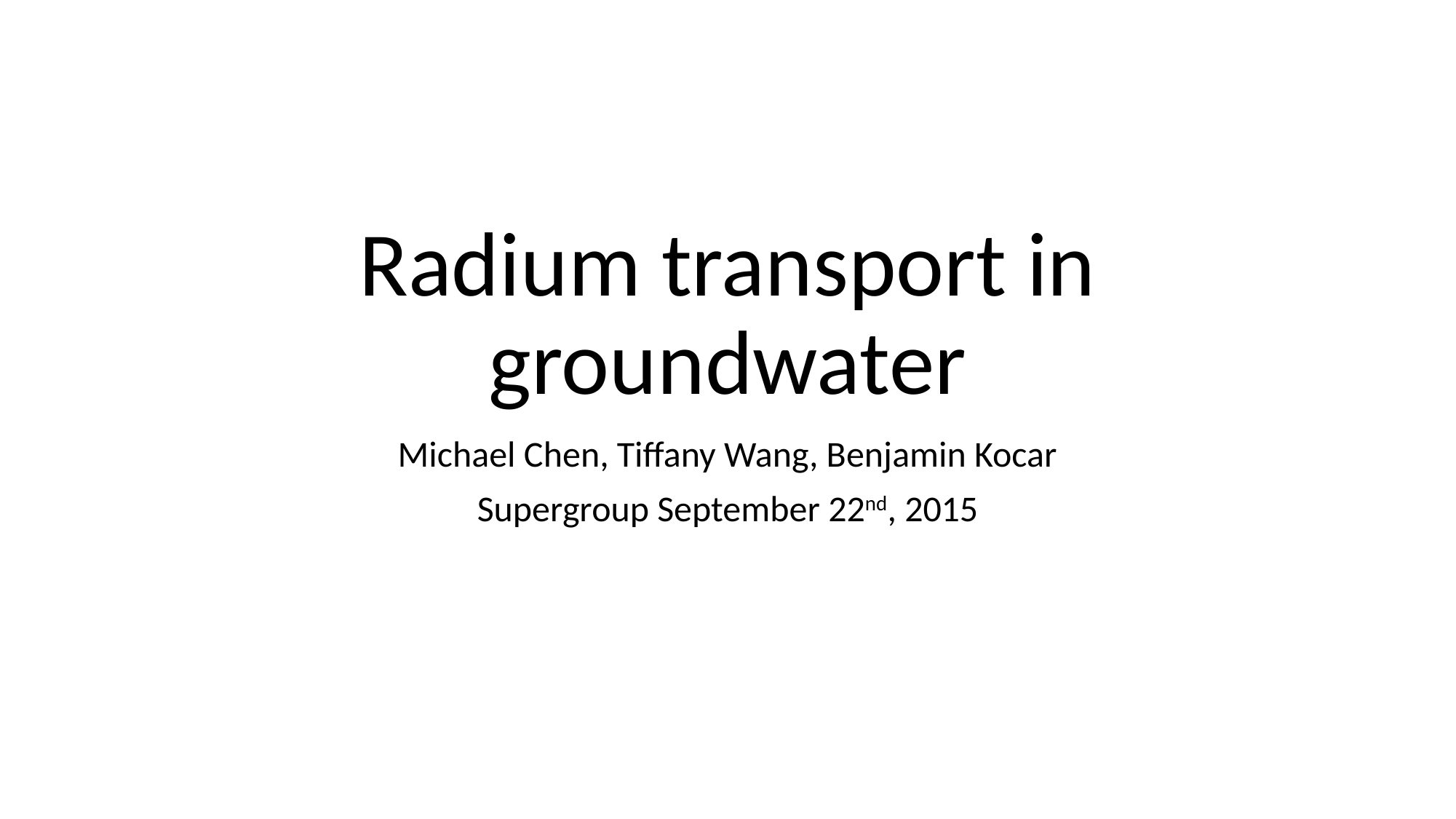

# Radium transport in groundwater
Michael Chen, Tiffany Wang, Benjamin Kocar
Supergroup September 22nd, 2015